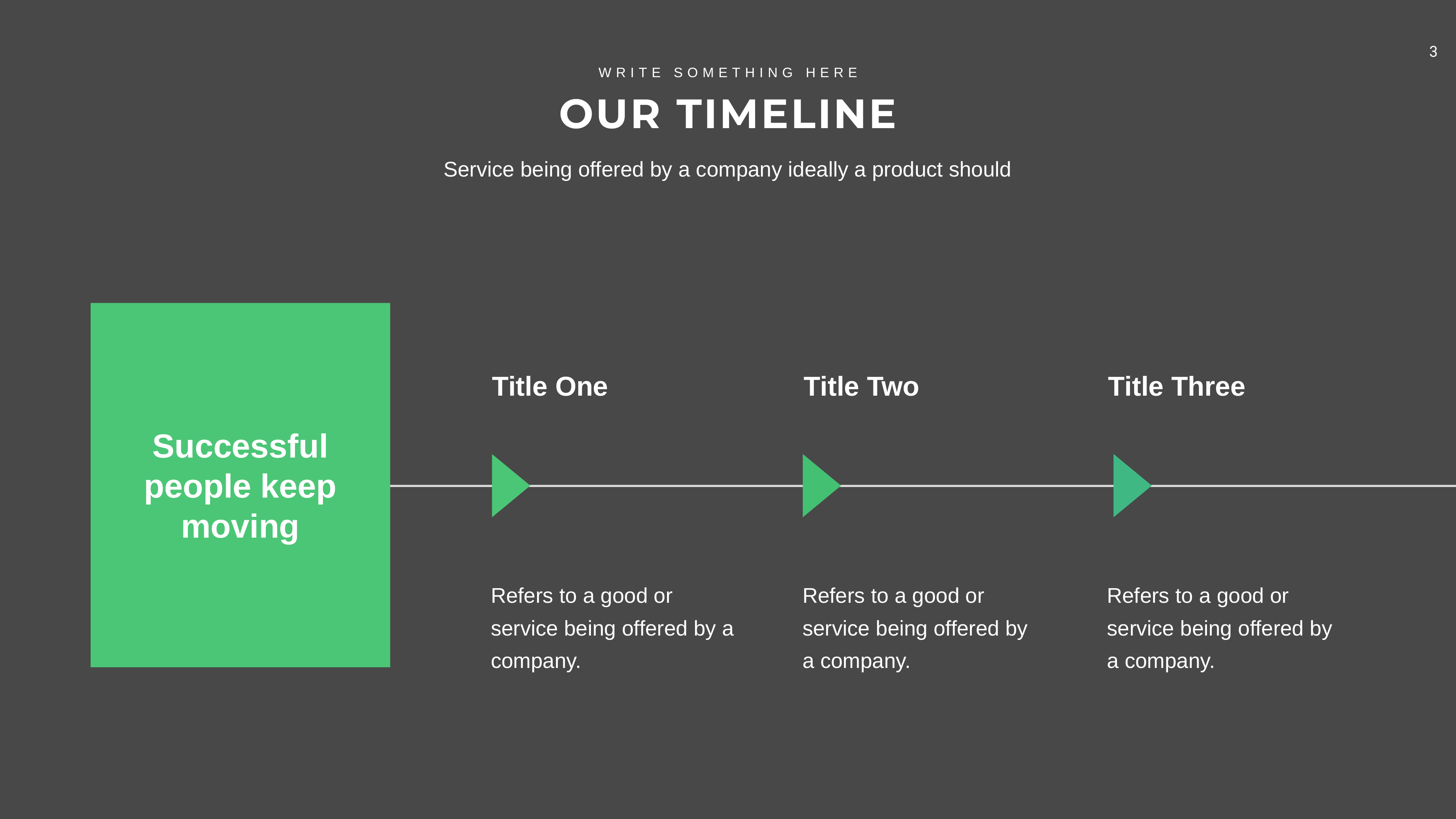

WRITE SOMETHING HERE
OUR TIMELINE
Service being offered by a company ideally a product should

Successful people keep moving
Title One
Title Two
Title Three

Refers to a good or service being offered by a company.
Refers to a good or service being offered by a company.
Refers to a good or service being offered by a company.